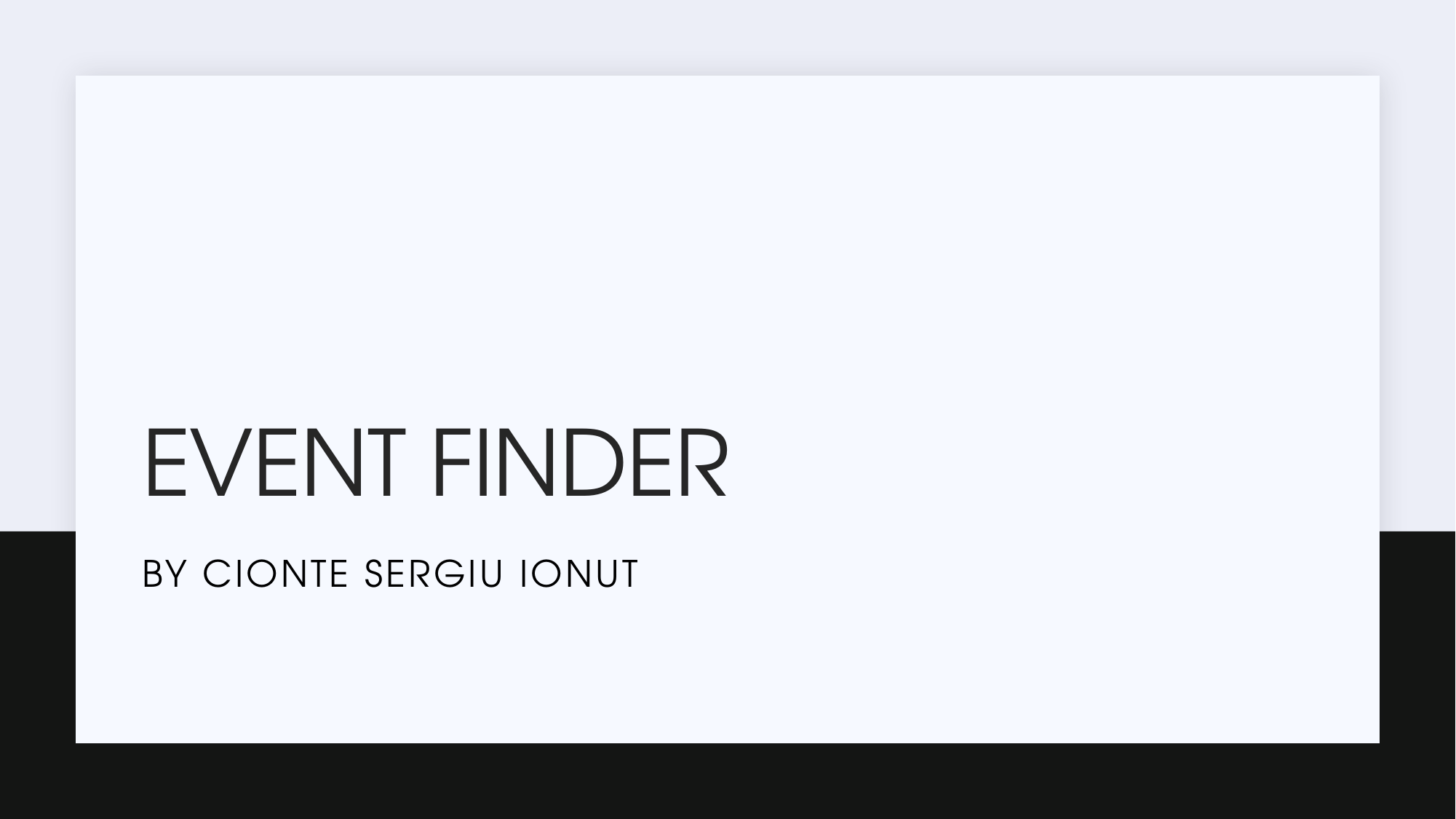

# Event finder
By Cionte Sergiu Ionut